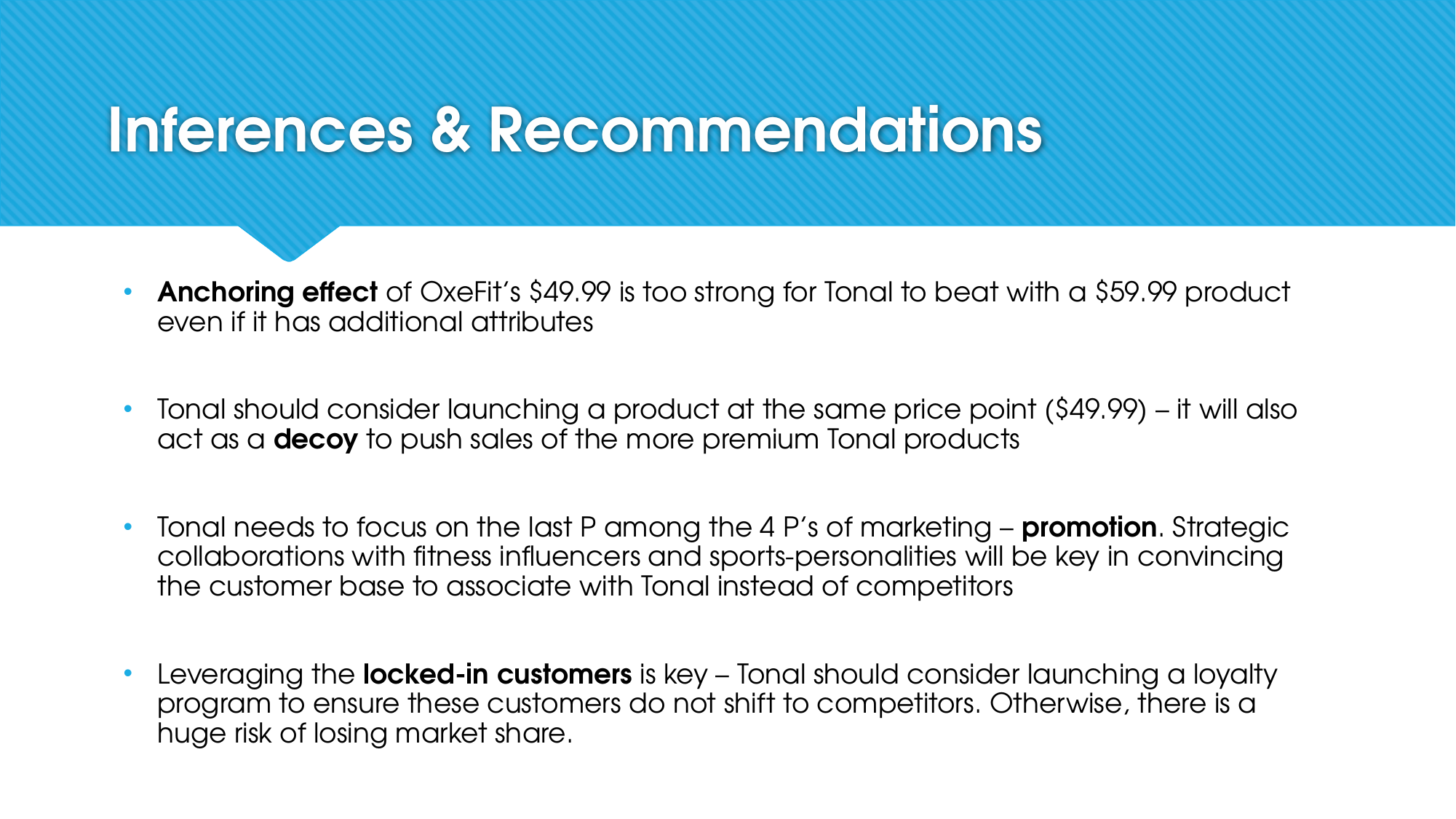

# Inferences & Recommendations
Anchoring effect of OxeFit’s $49.99 is too strong for Tonal to beat with a $59.99 product even if it has additional attributes

Tonal should consider launching a product at the same price point ($49.99) – it will also act as a decoy to push sales of the more premium Tonal products

Tonal needs to focus on the last P among the 4 P’s of marketing – promotion. Strategic collaborations with fitness influencers and sports-personalities will be key in convincing the customer base to associate with Tonal instead of competitors

Leveraging the locked-in customers is key – Tonal should consider launching a loyalty program to ensure these customers do not shift to competitors. Otherwise, there is a huge risk of losing market share.